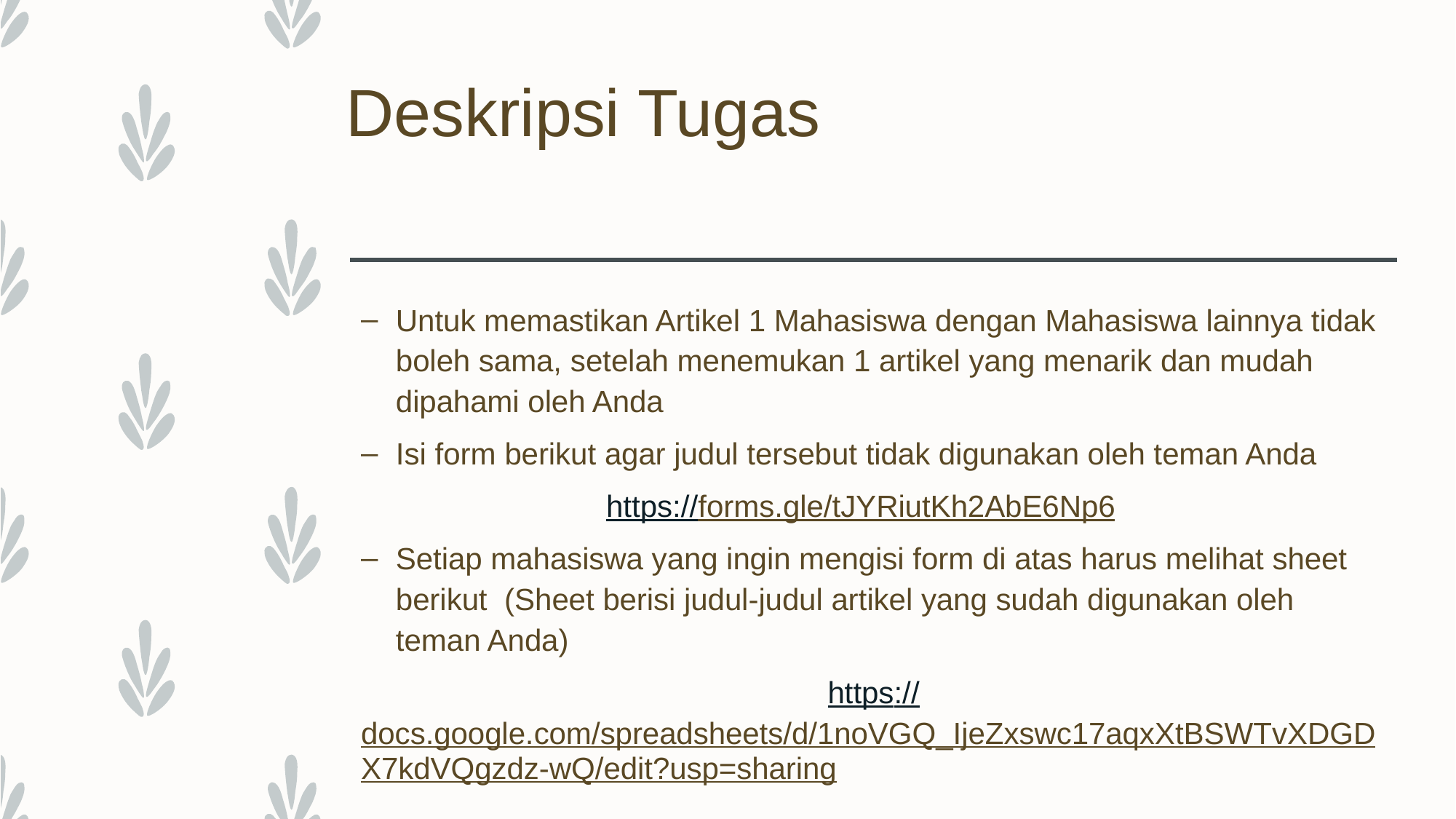

# Deskripsi Tugas
Untuk memastikan Artikel 1 Mahasiswa dengan Mahasiswa lainnya tidak boleh sama, setelah menemukan 1 artikel yang menarik dan mudah dipahami oleh Anda
Isi form berikut agar judul tersebut tidak digunakan oleh teman Anda
https://forms.gle/tJYRiutKh2AbE6Np6
Setiap mahasiswa yang ingin mengisi form di atas harus melihat sheet berikut  (Sheet berisi judul-judul artikel yang sudah digunakan oleh teman Anda)
https://docs.google.com/spreadsheets/d/1noVGQ_IjeZxswc17aqxXtBSWTvXDGDX7kdVQgzdz-wQ/edit?usp=sharing